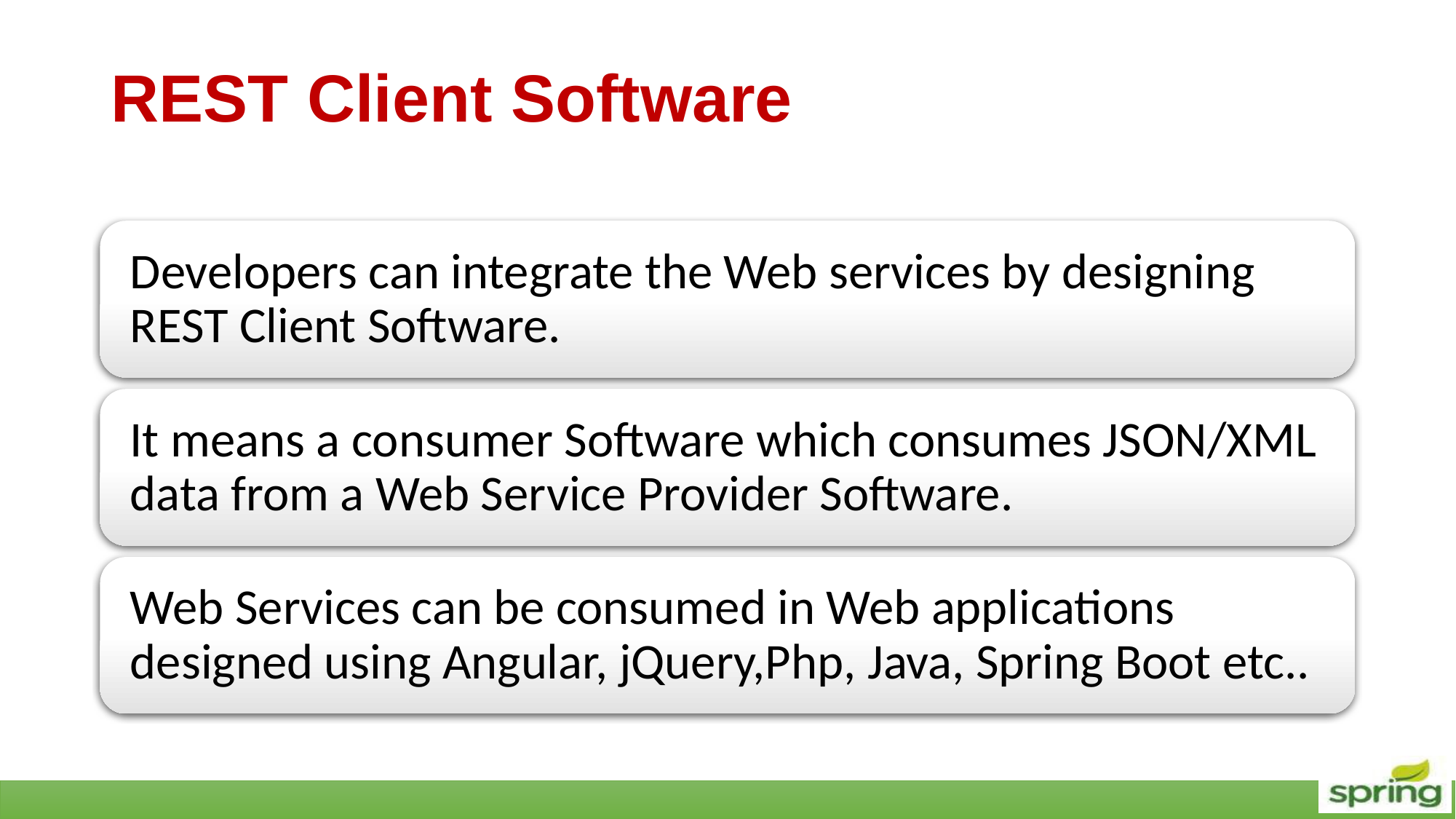

# REST Client Software
Developers can integrate the Web services by designing REST Client Software.
It means a consumer Software which consumes JSON/XML data from a Web Service Provider Software.
Web Services can be consumed in Web applications designed using Angular, jQuery,Php, Java, Spring Boot etc..